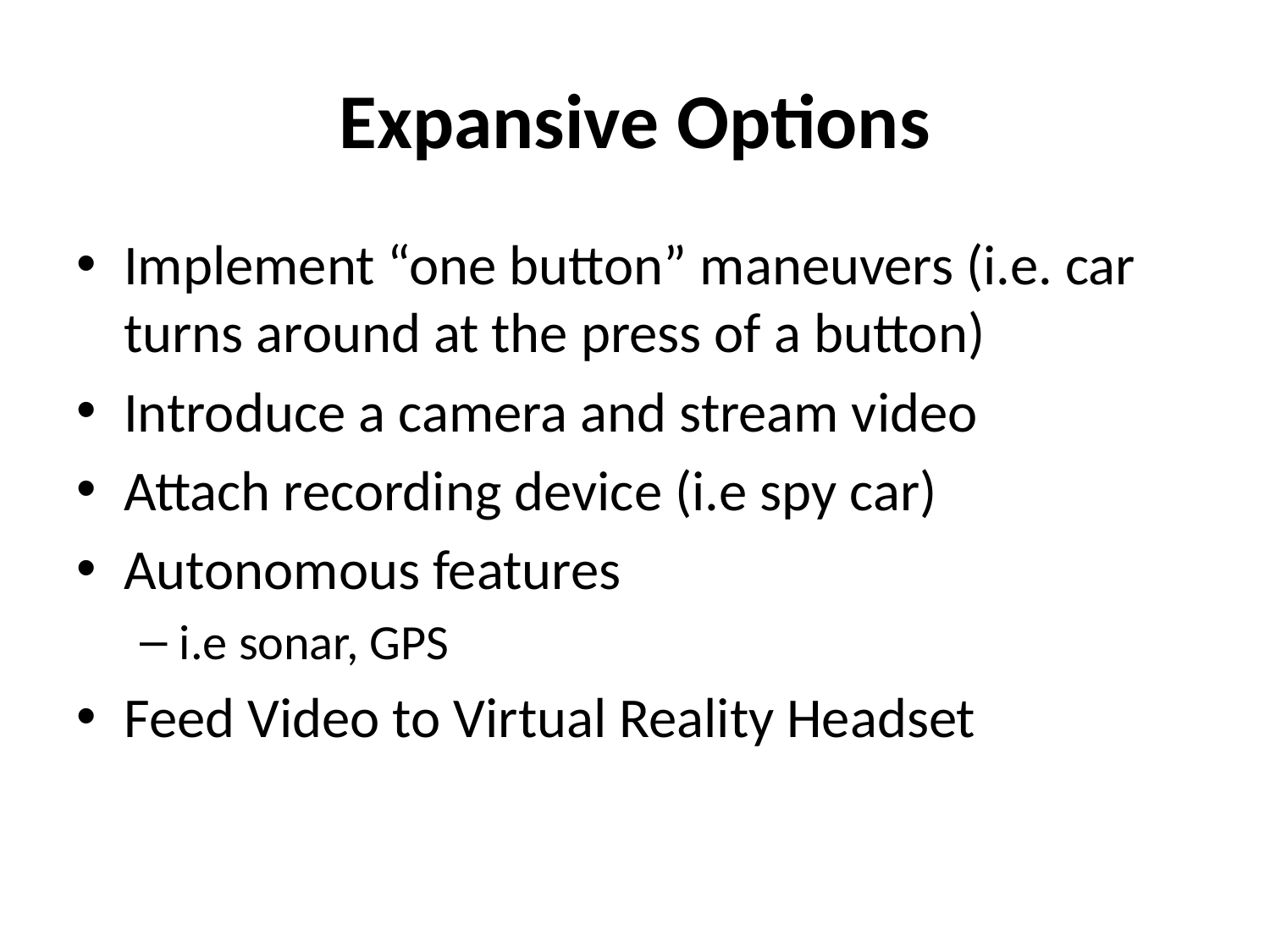

# Expansive Options
Implement “one button” maneuvers (i.e. car turns around at the press of a button)
Introduce a camera and stream video
Attach recording device (i.e spy car)
Autonomous features
i.e sonar, GPS
Feed Video to Virtual Reality Headset